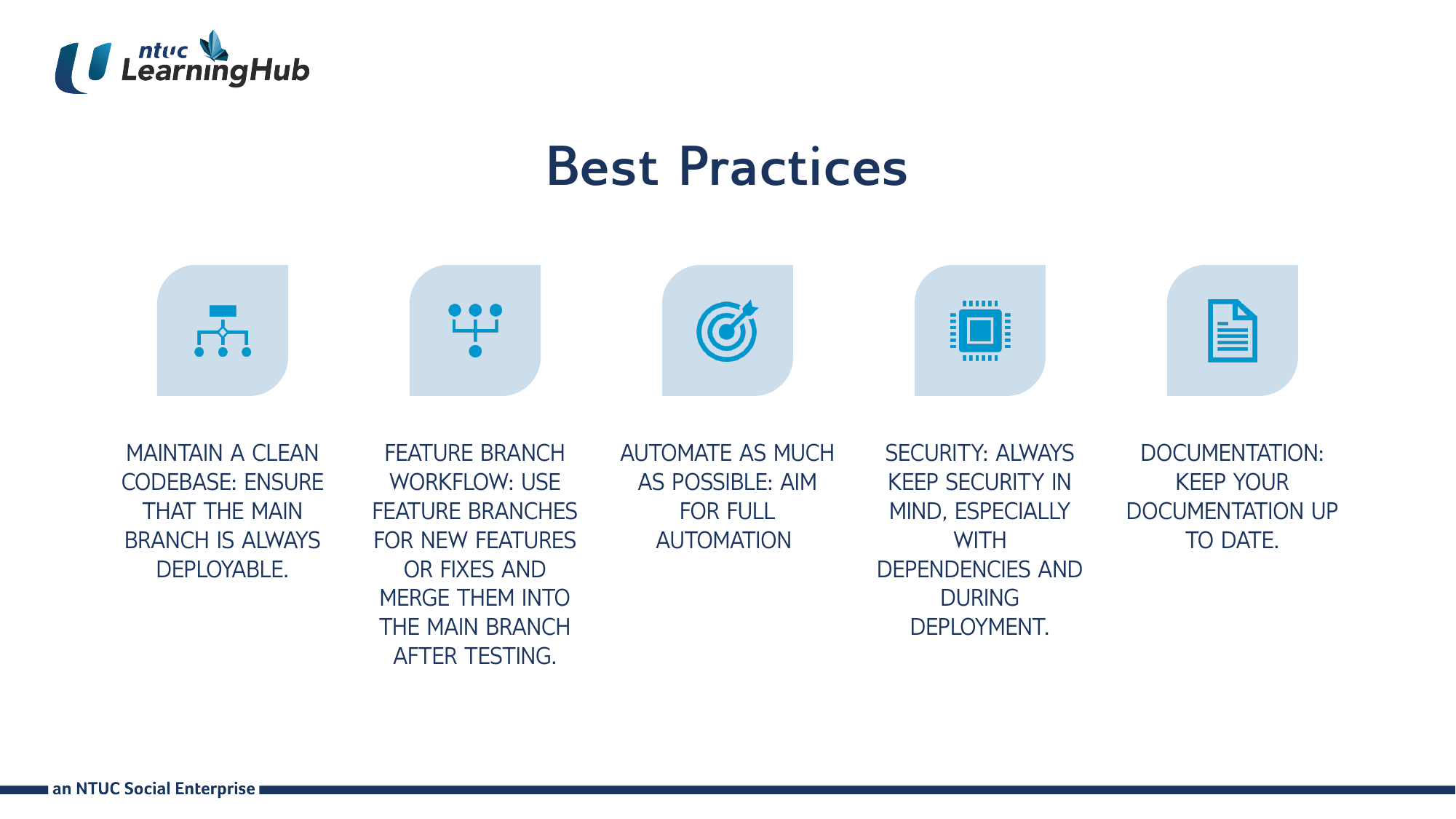

# Best Practices
Maintain a Clean Codebase: Ensure that the main branch is always deployable.
Feature Branch Workflow: Use feature branches for new features or fixes and merge them into the main branch after testing.
Automate as Much as Possible: Aim for full automation
Security: Always keep security in mind, especially with dependencies and during deployment.
Documentation: Keep your documentation up to date.